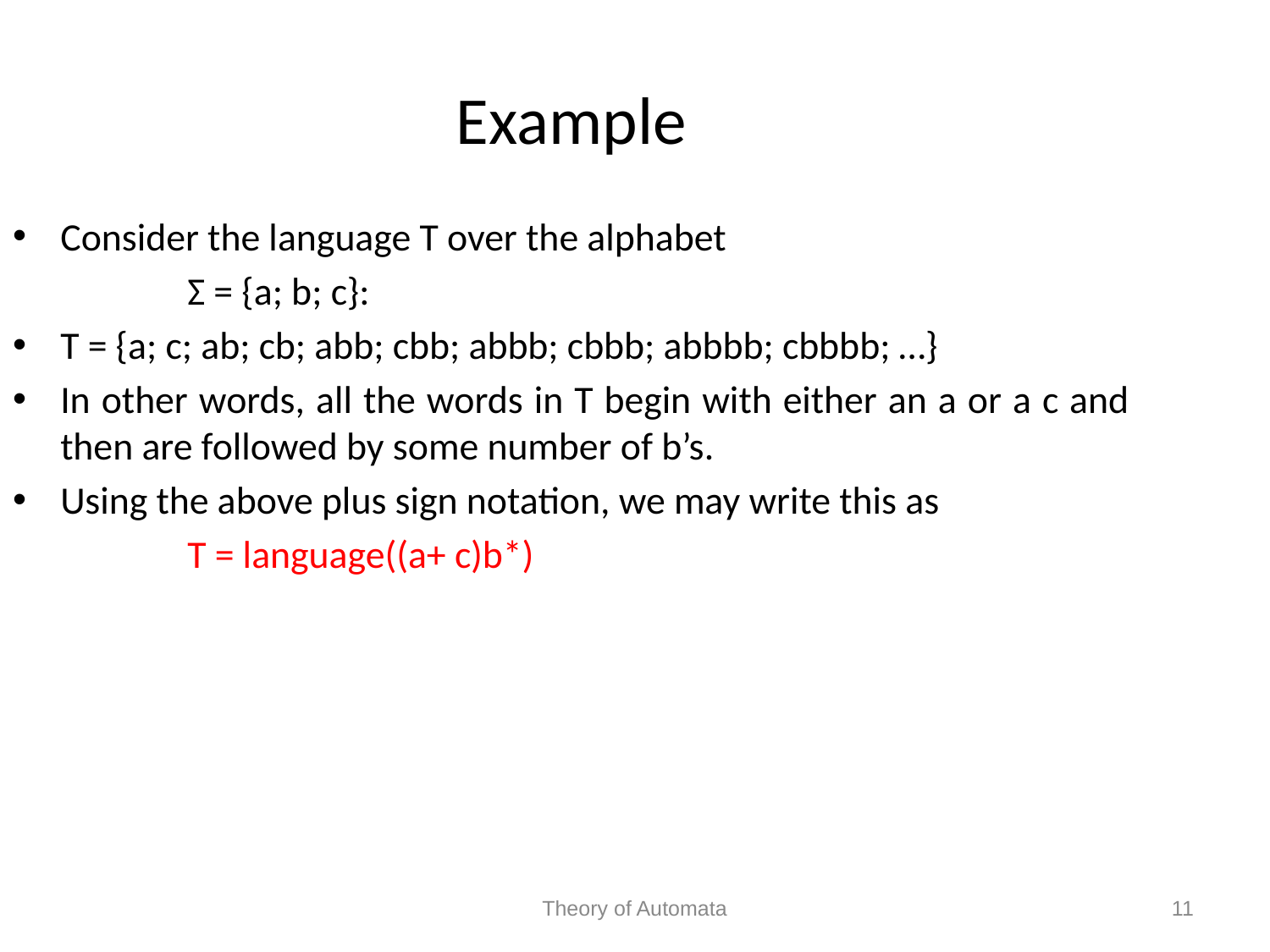

Example
Consider the language T over the alphabet
		Σ = {a; b; c}:
T = {a; c; ab; cb; abb; cbb; abbb; cbbb; abbbb; cbbbb; …}
In other words, all the words in T begin with either an a or a c and then are followed by some number of b’s.
Using the above plus sign notation, we may write this as
		T = language((a+ c)b*)
Theory of Automata
11